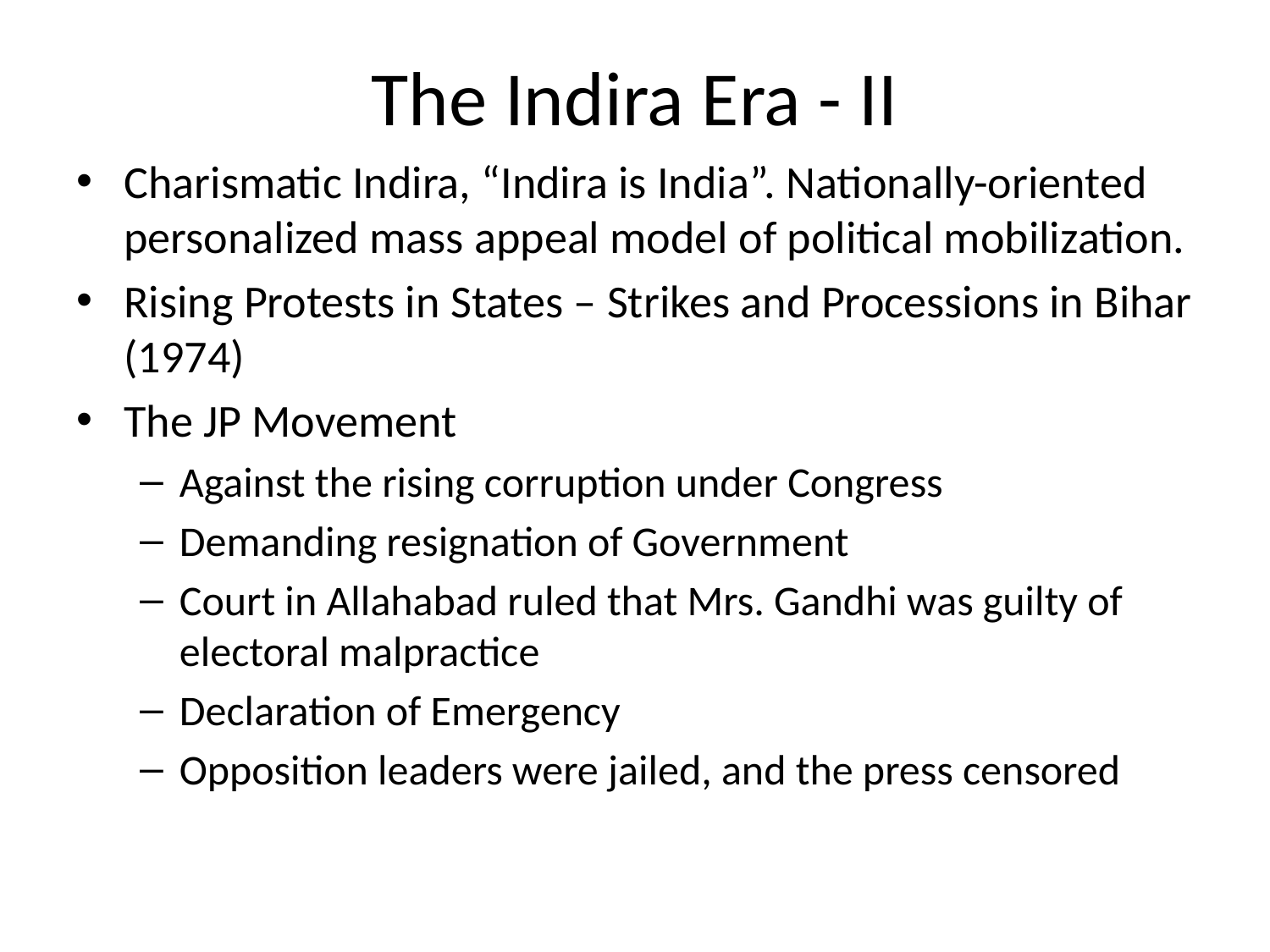

# The Indira Era - II
Charismatic Indira, “Indira is India”. Nationally-oriented personalized mass appeal model of political mobilization.
Rising Protests in States – Strikes and Processions in Bihar (1974)
The JP Movement
Against the rising corruption under Congress
Demanding resignation of Government
Court in Allahabad ruled that Mrs. Gandhi was guilty of electoral malpractice
Declaration of Emergency
Opposition leaders were jailed, and the press censored